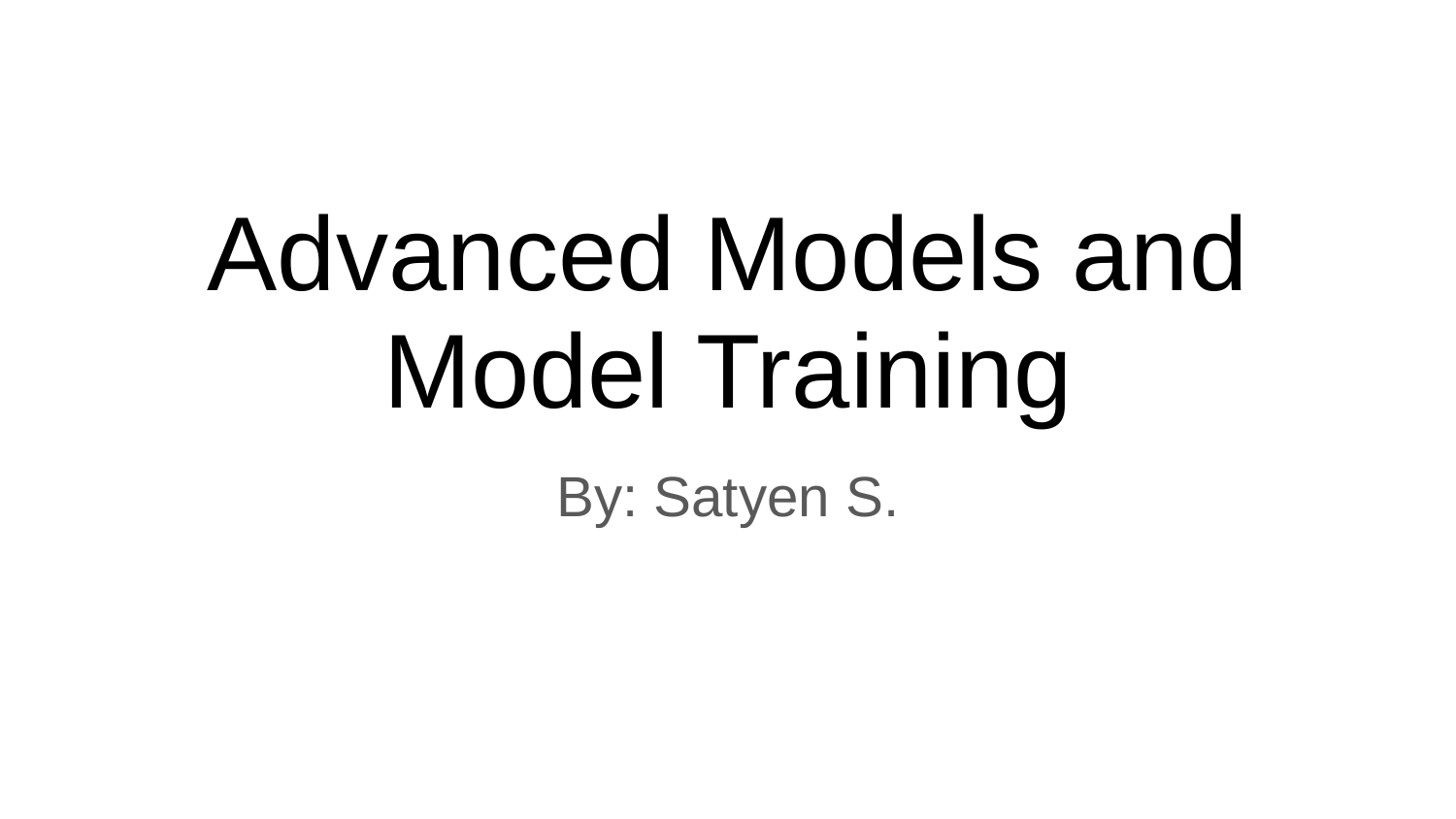

# Advanced Models and Model Training
By: Satyen S.